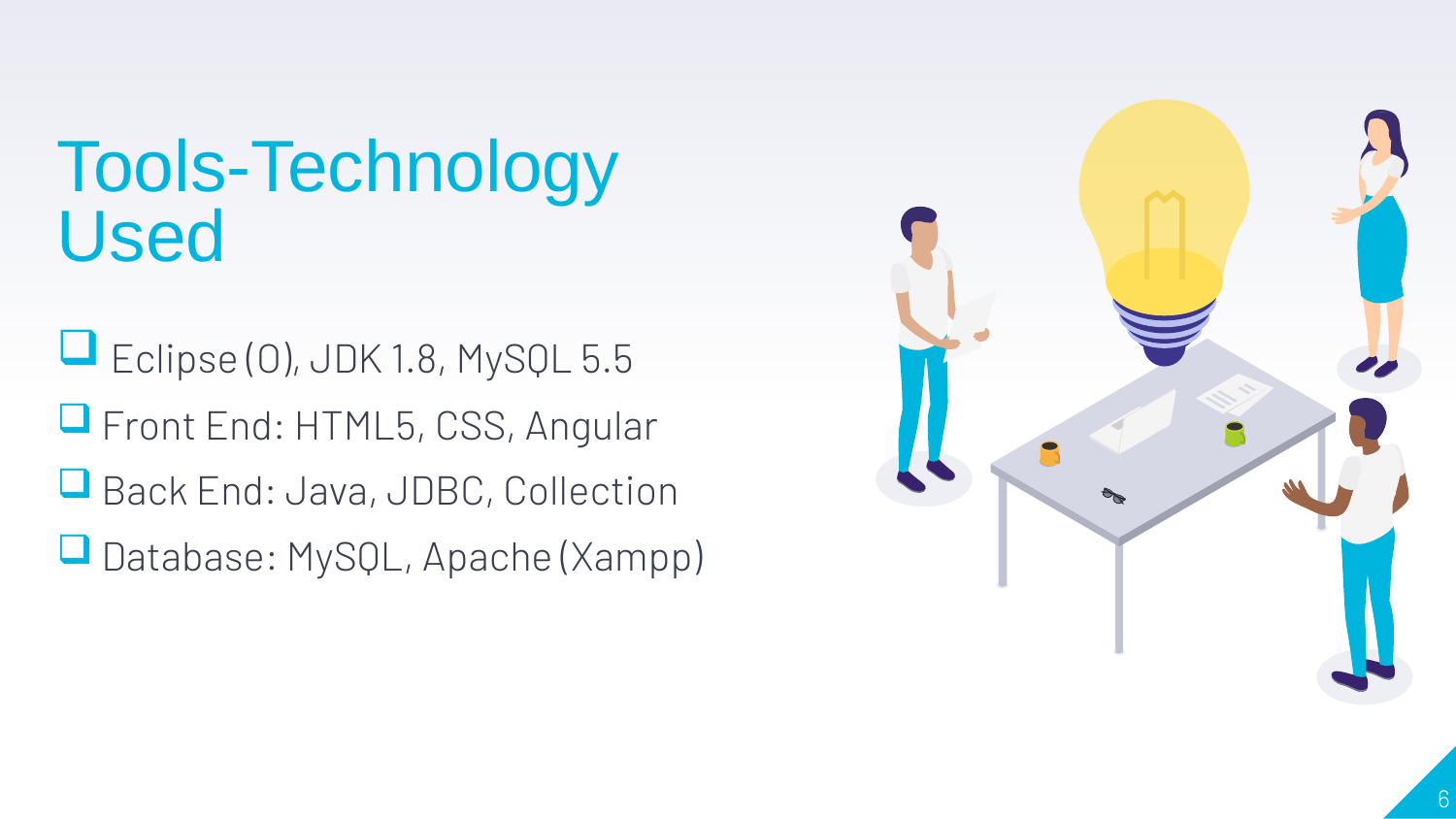

Tools-Technology Used

 Eclipse (O), JDK 1.8, MySQL 5.5
 Front End: HTML5, CSS, Angular
 Back End: Java, JDBC, Collection
 Database: MySQL, Apache (Xampp)

6